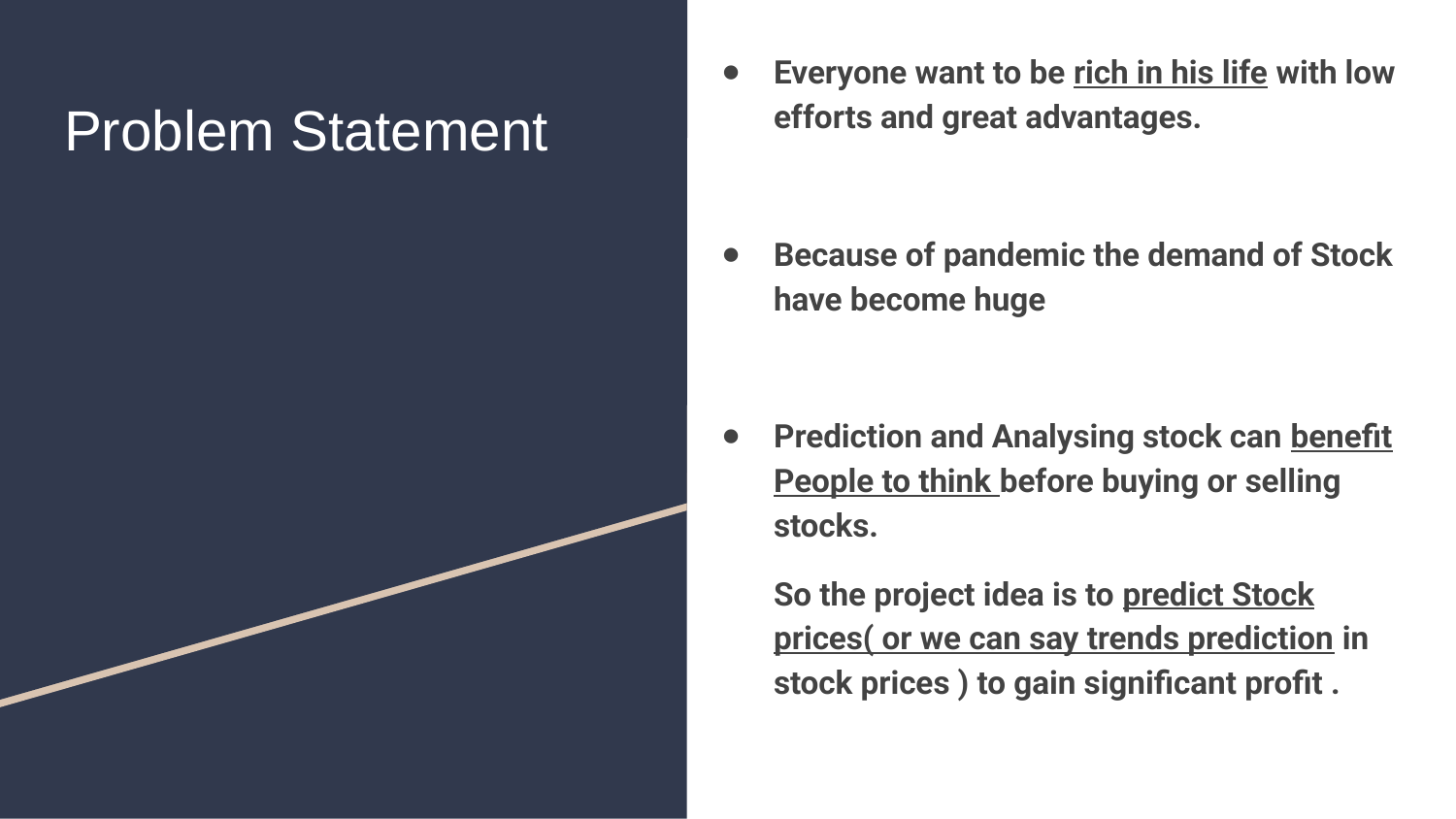

Everyone want to be rich in his life with low efforts and great advantages.

Because of pandemic the demand of Stock have become huge

Prediction and Analysing stock can benefit People to think before buying or selling stocks.
So the project idea is to predict Stock prices( or we can say trends prediction in stock prices ) to gain significant profit .

# Problem Statement